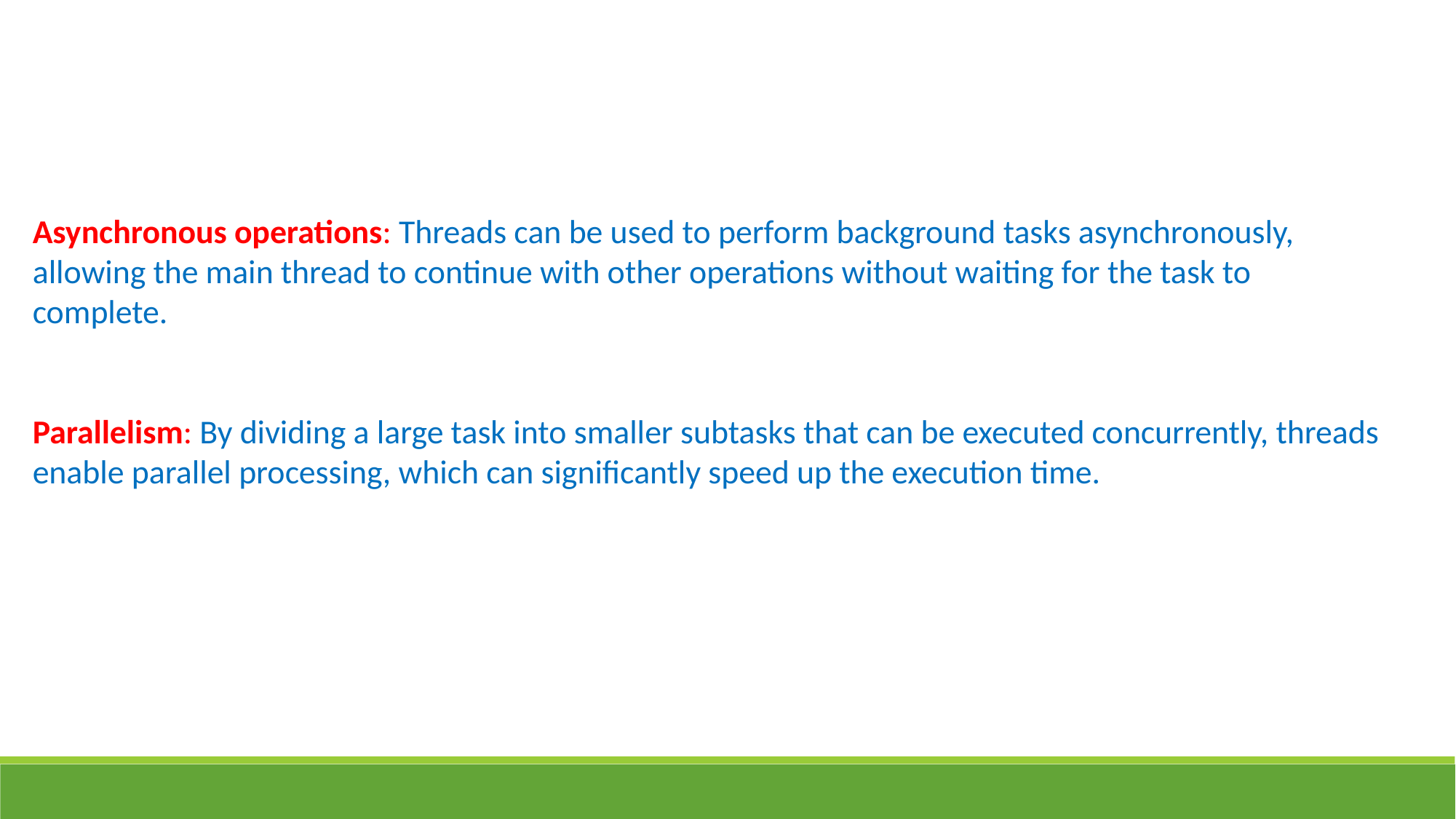

Asynchronous operations: Threads can be used to perform background tasks asynchronously, allowing the main thread to continue with other operations without waiting for the task to complete.

Parallelism: By dividing a large task into smaller subtasks that can be executed concurrently, threads enable parallel processing, which can significantly speed up the execution time.